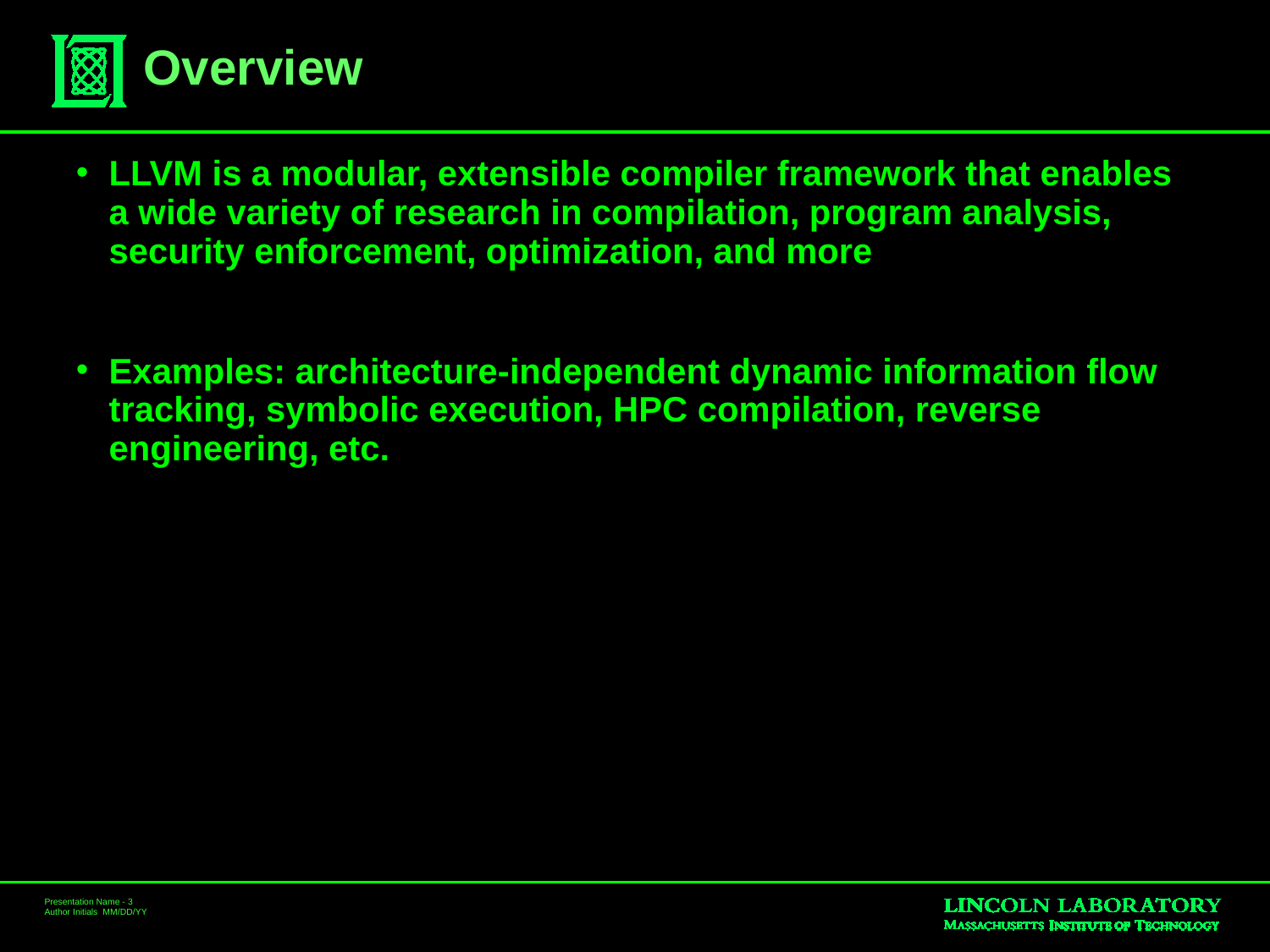

# Overview
LLVM is a modular, extensible compiler framework that enables a wide variety of research in compilation, program analysis, security enforcement, optimization, and more

Examples: architecture-independent dynamic information flow tracking, symbolic execution, HPC compilation, reverse engineering, etc.